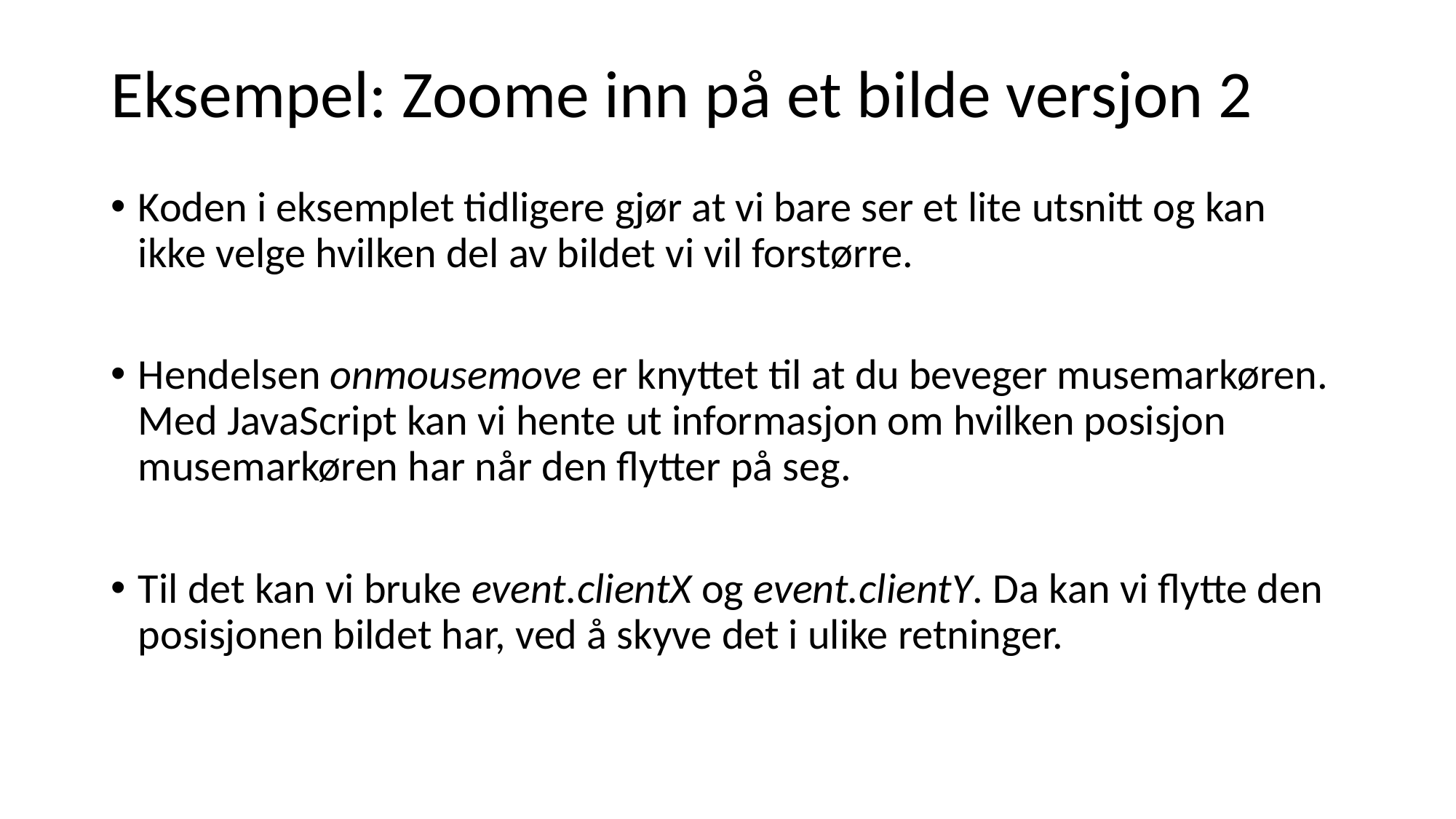

# Eksempel: Zoome inn på et bilde versjon 2
Koden i eksemplet tidligere gjør at vi bare ser et lite utsnitt og kan ikke velge hvilken del av bildet vi vil forstørre.

Hendelsen onmousemove er knyttet til at du beveger musemarkøren. Med JavaScript kan vi hente ut informasjon om hvilken posisjon musemarkøren har når den flytter på seg.

Til det kan vi bruke event.clientX og event.clientY. Da kan vi flytte den posisjonen bildet har, ved å skyve det i ulike retninger.